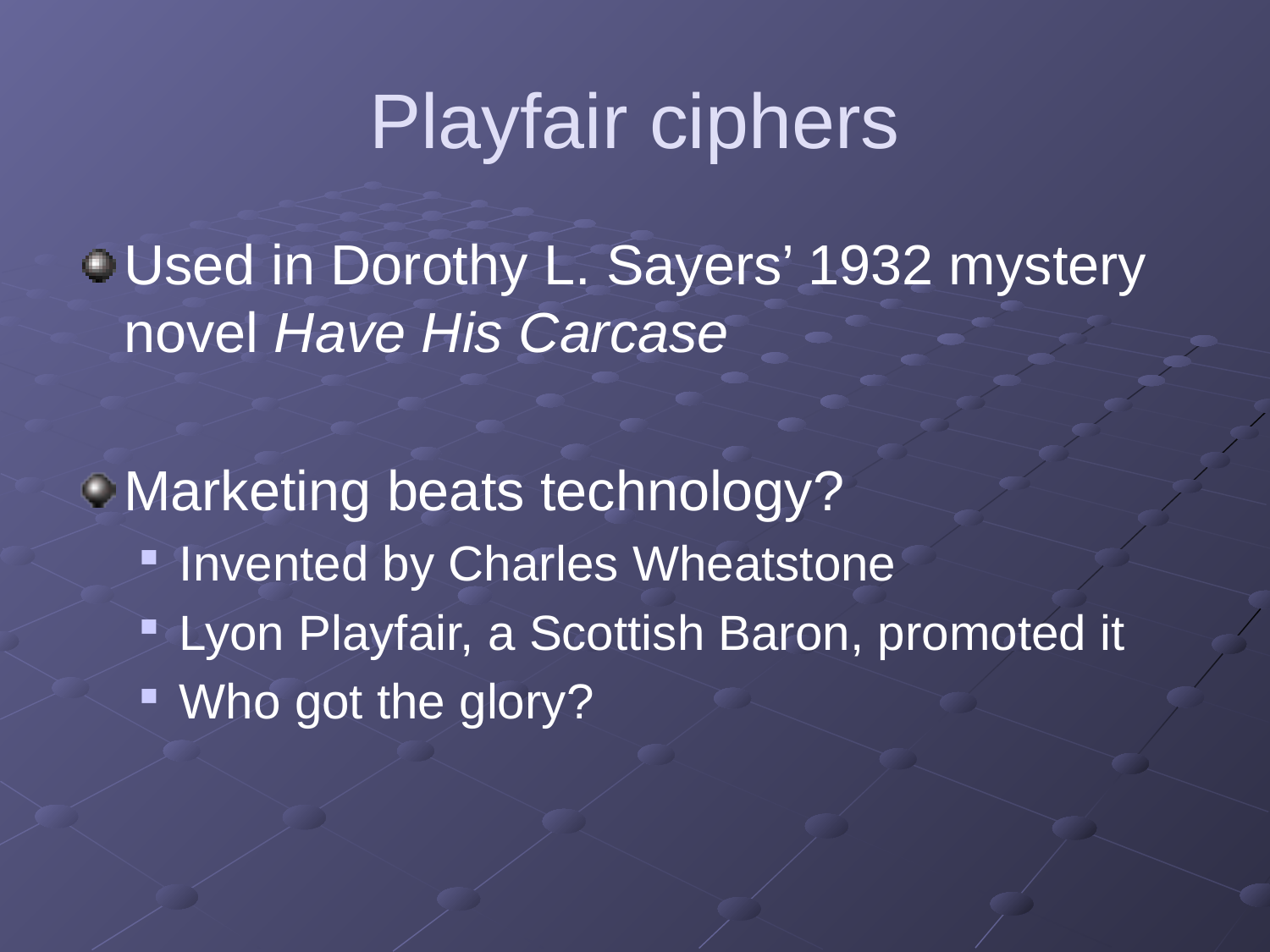

# Playfair ciphers
Used in Dorothy L. Sayers’ 1932 mystery novel Have His Carcase

Marketing beats technology?
Invented by Charles Wheatstone
Lyon Playfair, a Scottish Baron, promoted it
Who got the glory?